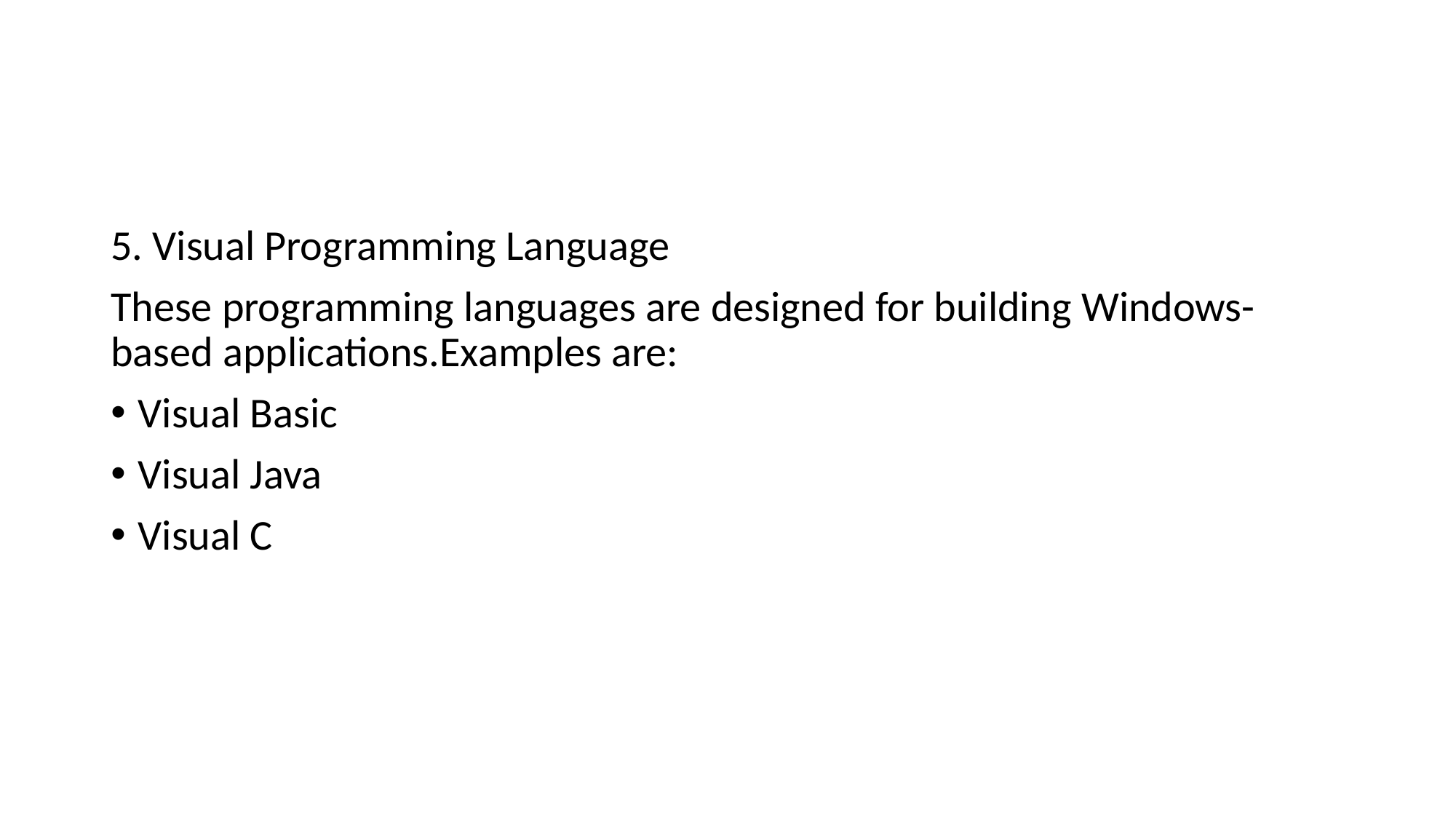

5. Visual Programming Language
These programming languages are designed for building Windows-based applications.Examples are:
Visual Basic
Visual Java
Visual C